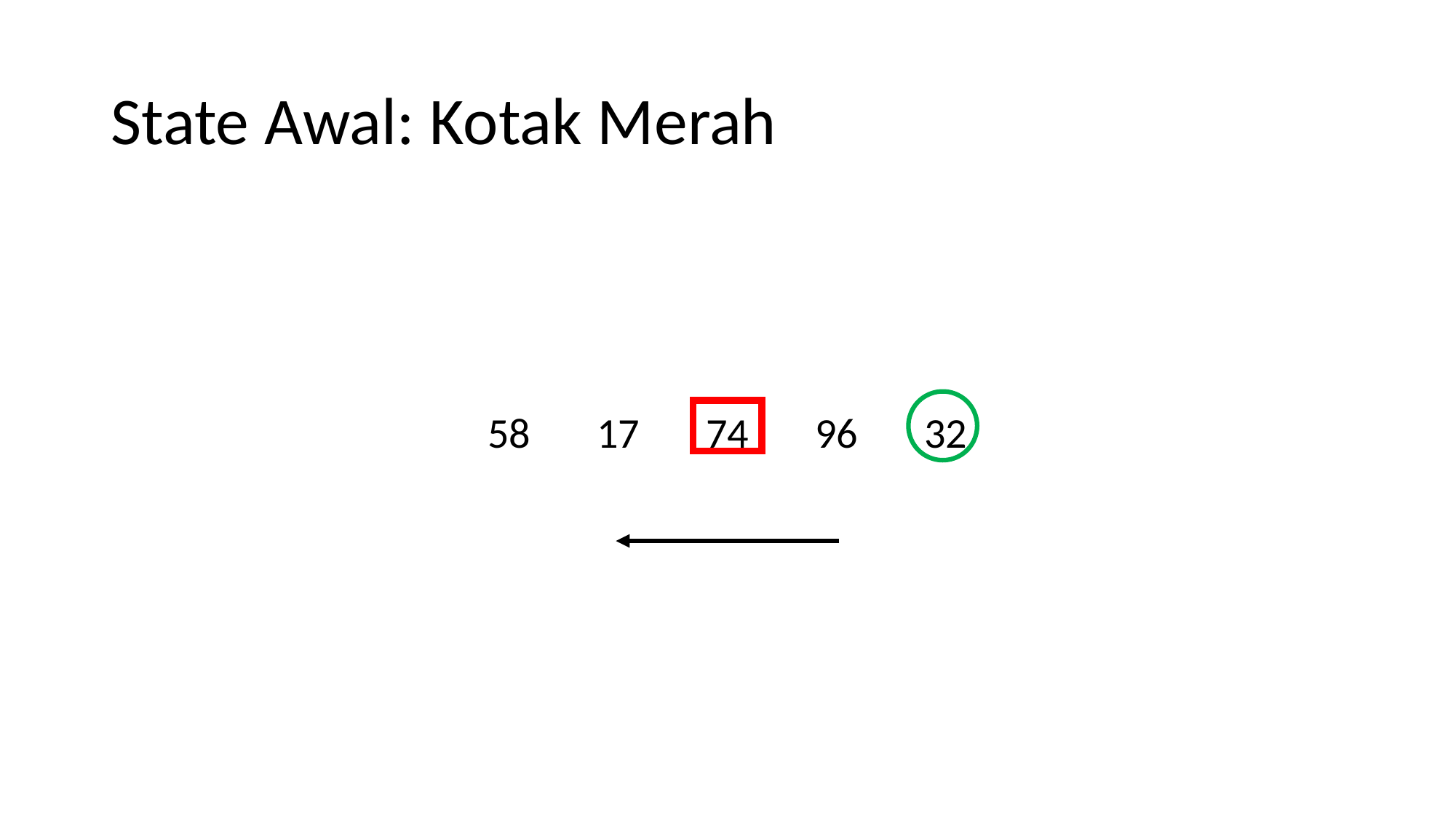

# State Awal: Kotak Merah

58	17	74	96	32